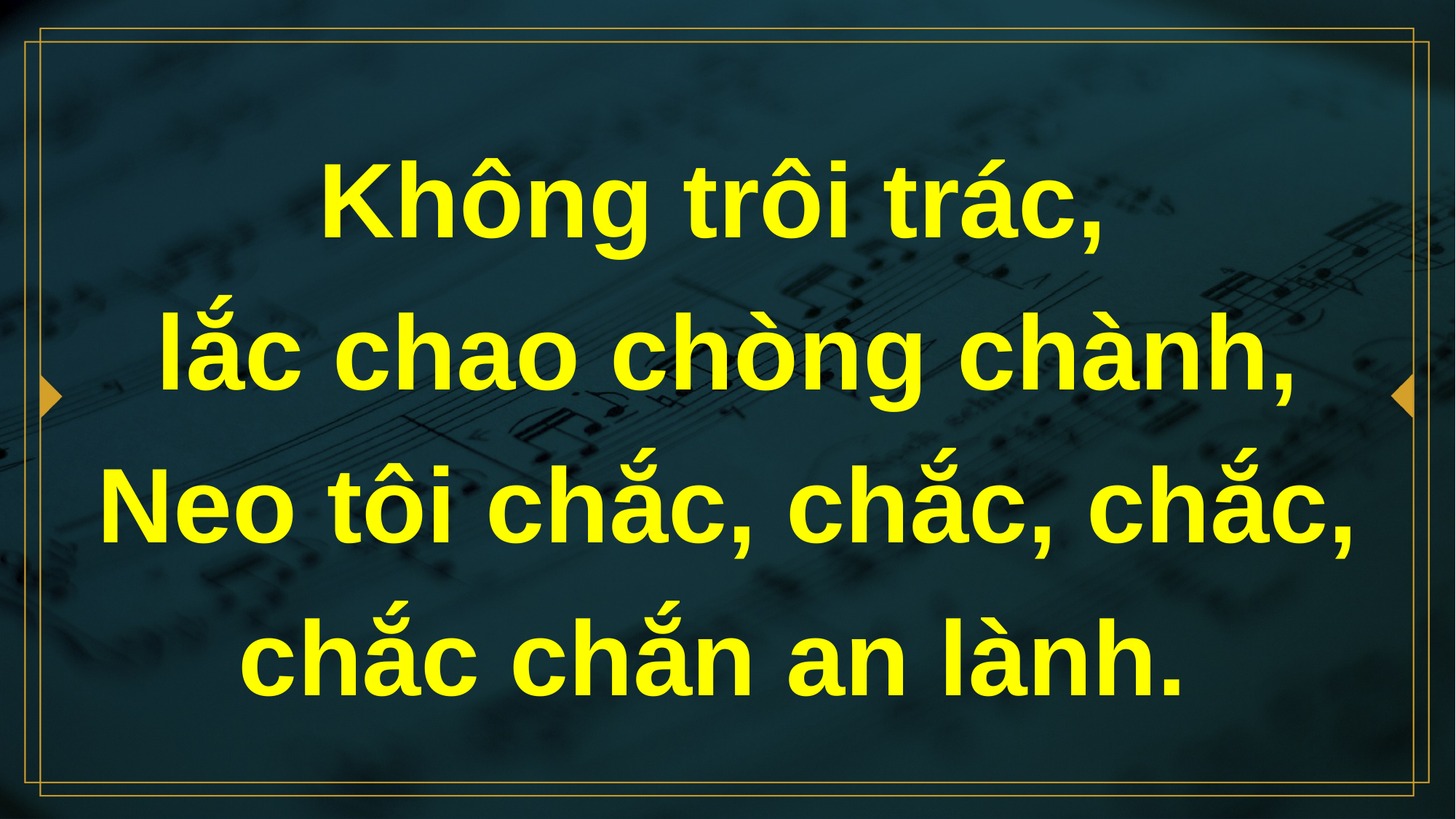

# Không trôi trác, lắc chao chòng chành, Neo tôi chắc, chắc, chắc, chắc chắn an lành.